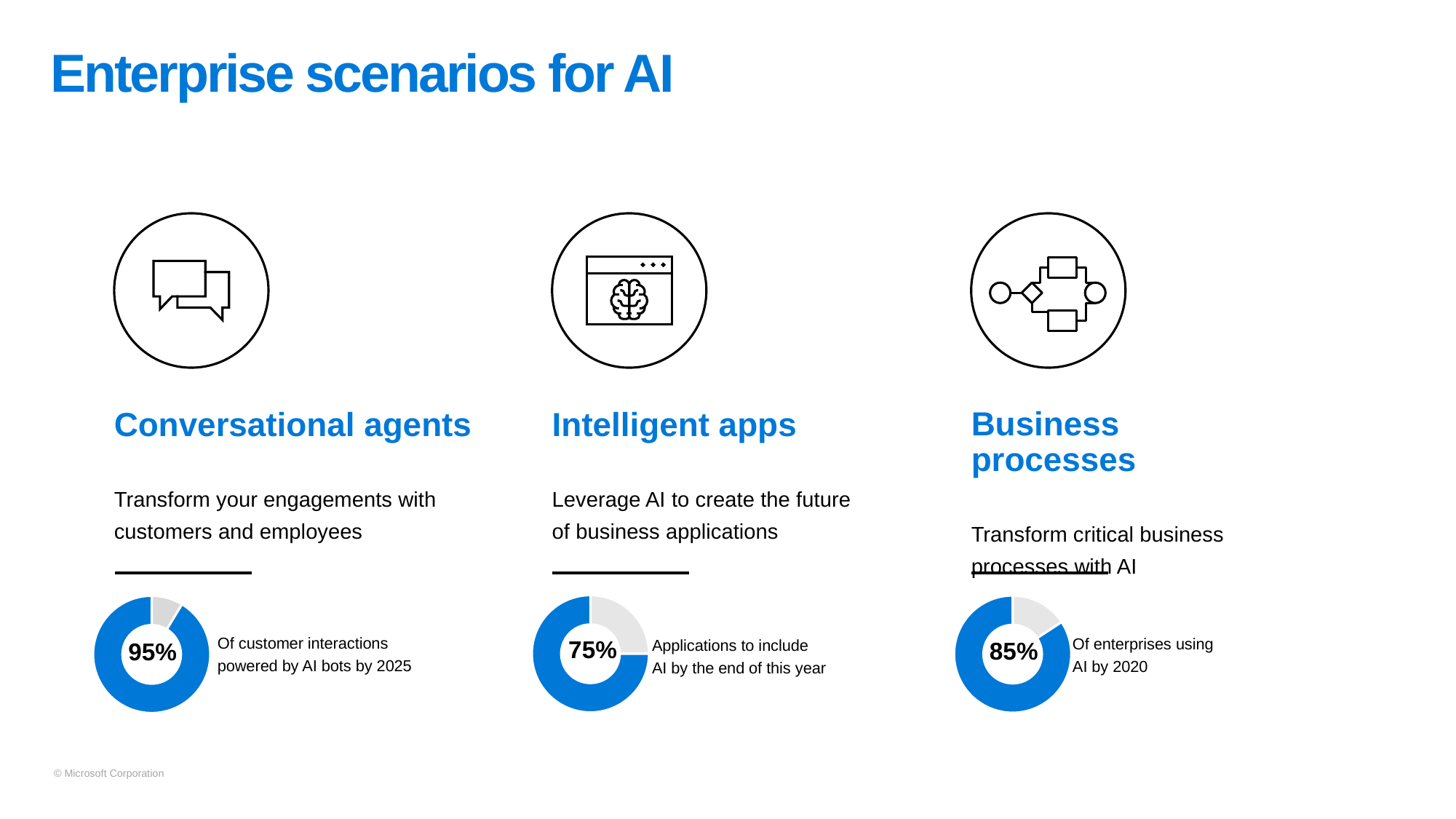

# Enterprise scenarios for AI

Business processes

Transform critical business
processes with AI
Conversational agents

Transform your engagements with
customers and employees
Intelligent apps

Leverage AI to create the future
of business applications

### Chart

| Category | Sales |
|---|---|
| 1st Qtr | 75.0 |
| 2nd Qtr | 225.0 |

### Chart

| Category | Sales |
|---|---|
| 1st Qtr | 75.0 |
| 2nd Qtr | 400.0 |

### Chart

| Category | Sales |
|---|---|
| 1st Qtr | 95.0 |
| 2nd Qtr | 1000.0 |
Of customer interactions
powered by AI bots by 2025
Of enterprises using
AI by 2020
Applications to include
AI by the end of this year
75%
85%
95%